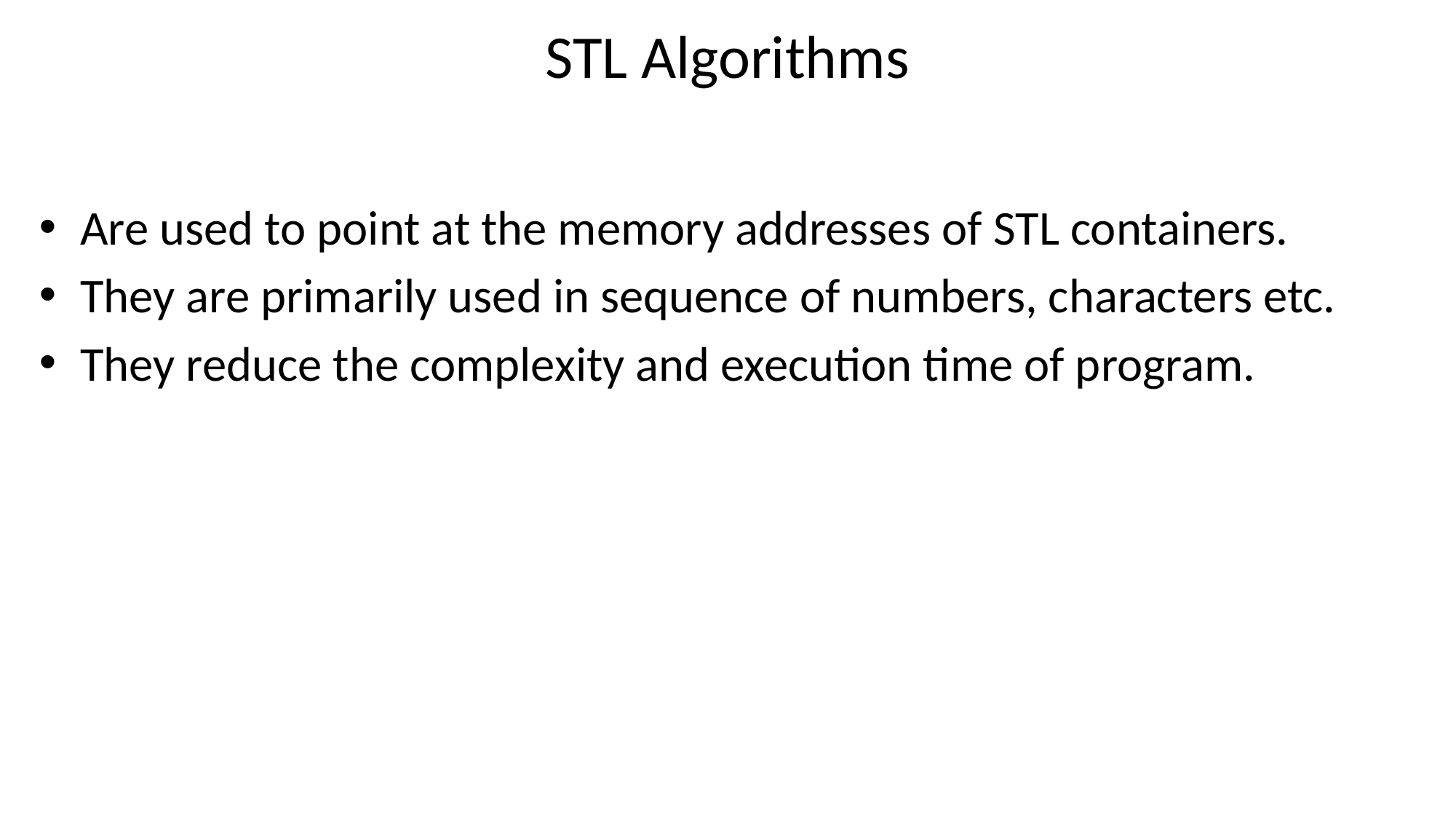

# STL Algorithms
Are used to point at the memory addresses of STL containers.
They are primarily used in sequence of numbers, characters etc.
They reduce the complexity and execution time of program.